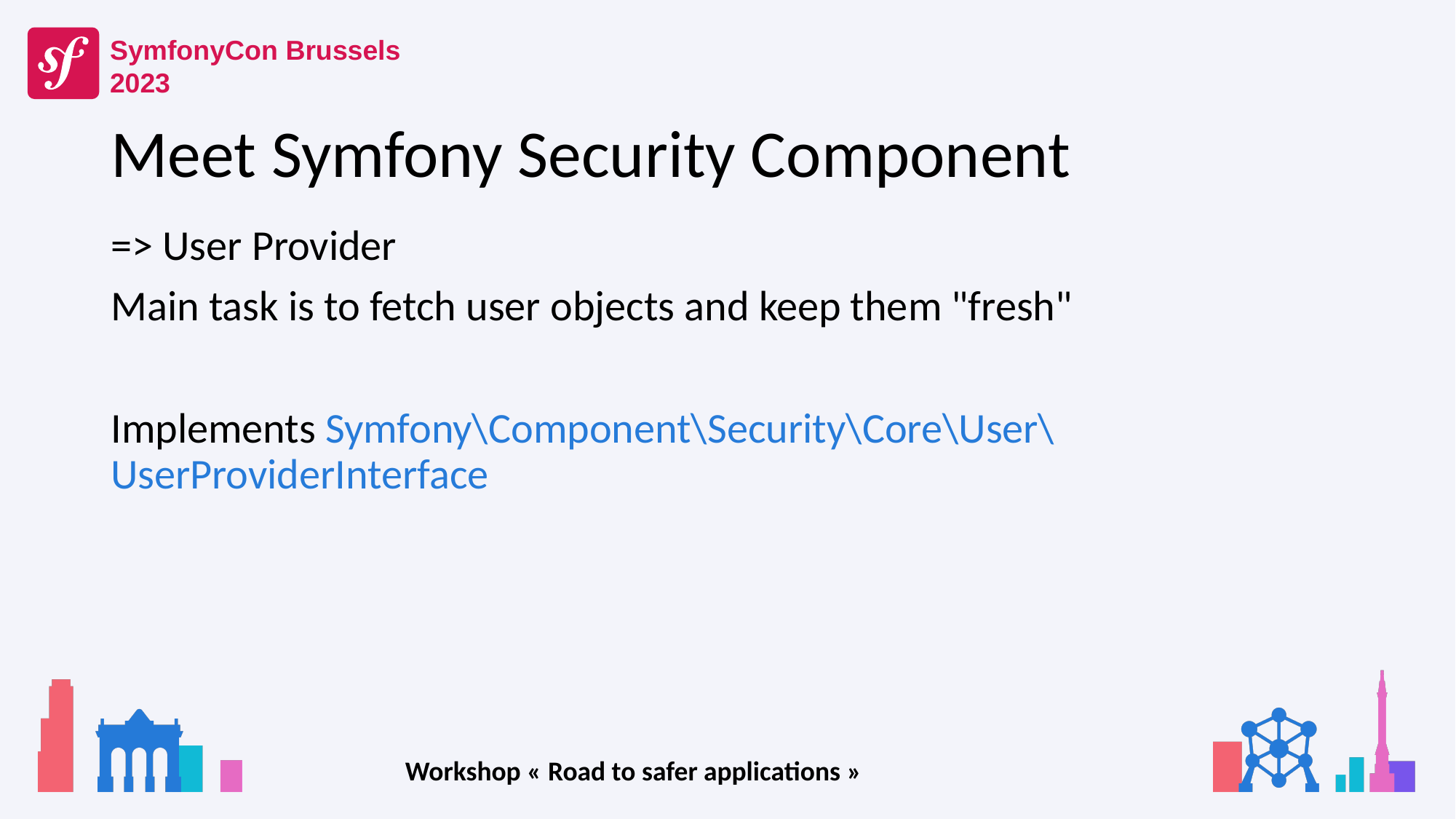

# Meet Symfony Security Component
=> User Provider
Main task is to fetch user objects and keep them "fresh"

Implements Symfony\Component\Security\Core\User\UserProviderInterface